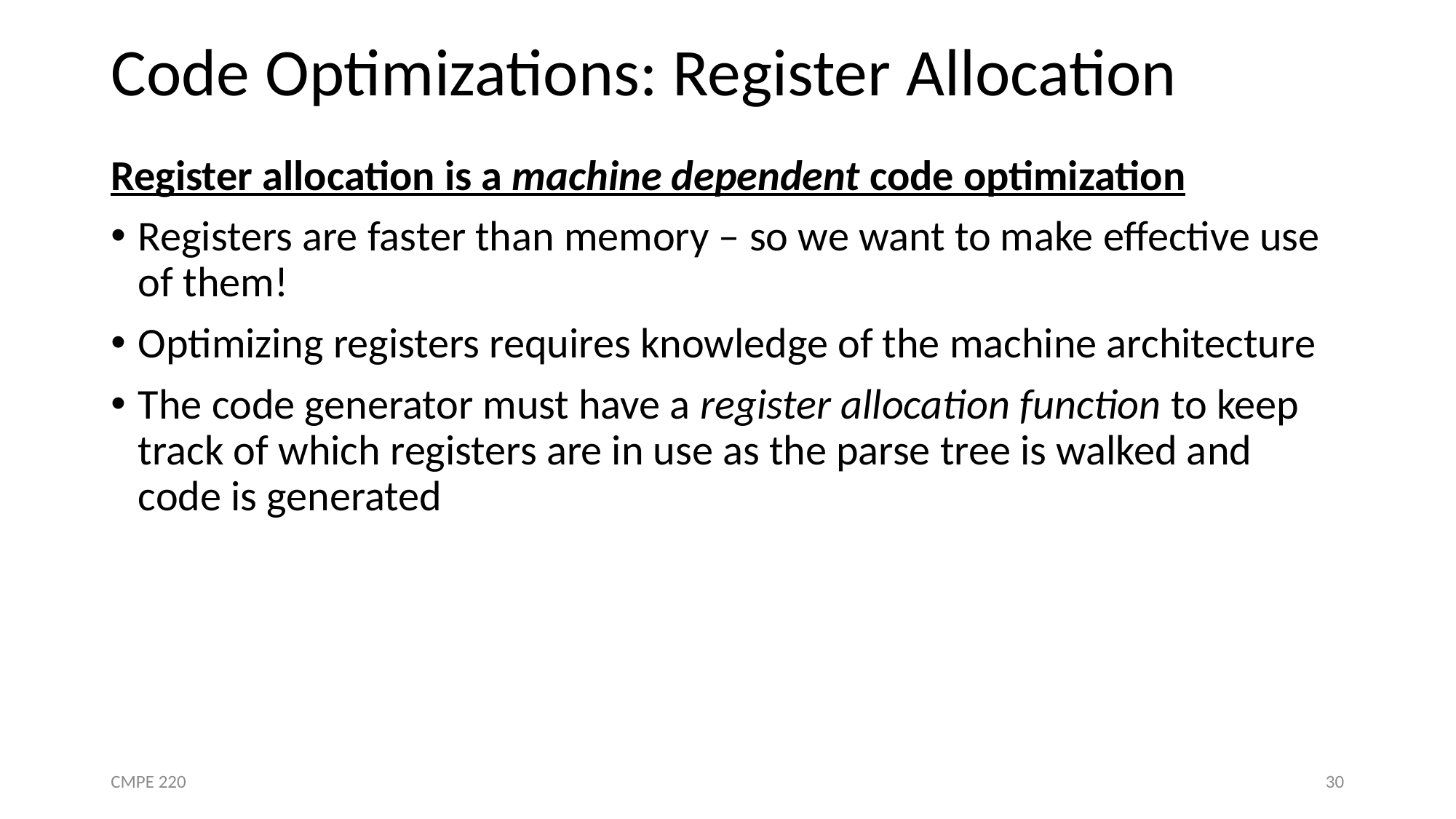

# Code Optimizations: Register Allocation
Register allocation is a machine dependent code optimization
Registers are faster than memory – so we want to make effective use of them!
Optimizing registers requires knowledge of the machine architecture
The code generator must have a register allocation function to keep track of which registers are in use as the parse tree is walked and code is generated

CMPE 220
30